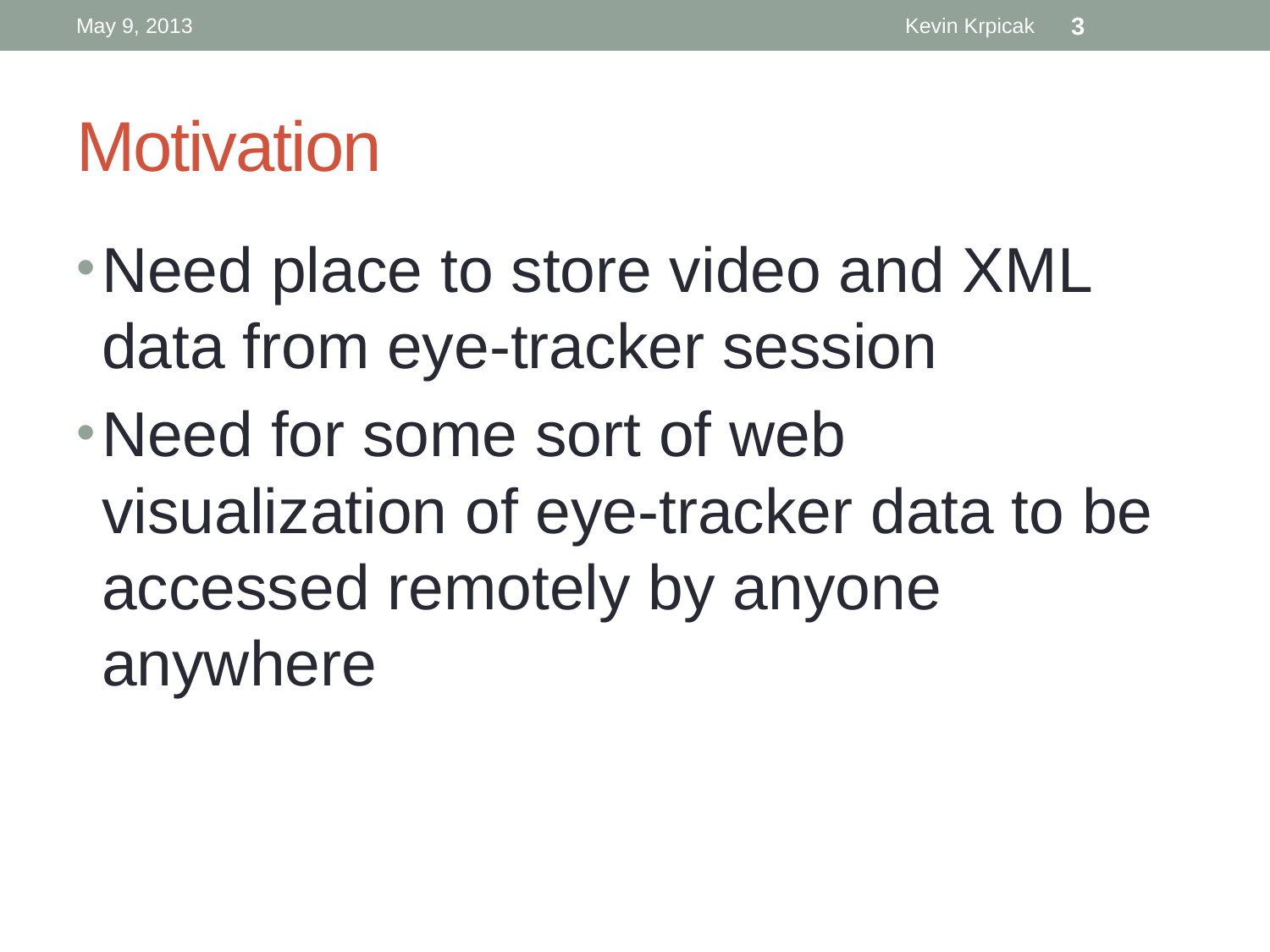

May 9, 2013
Kevin Krpicak
3
# Motivation
Need place to store video and XML data from eye-tracker session
Need for some sort of web visualization of eye-tracker data to be accessed remotely by anyone anywhere